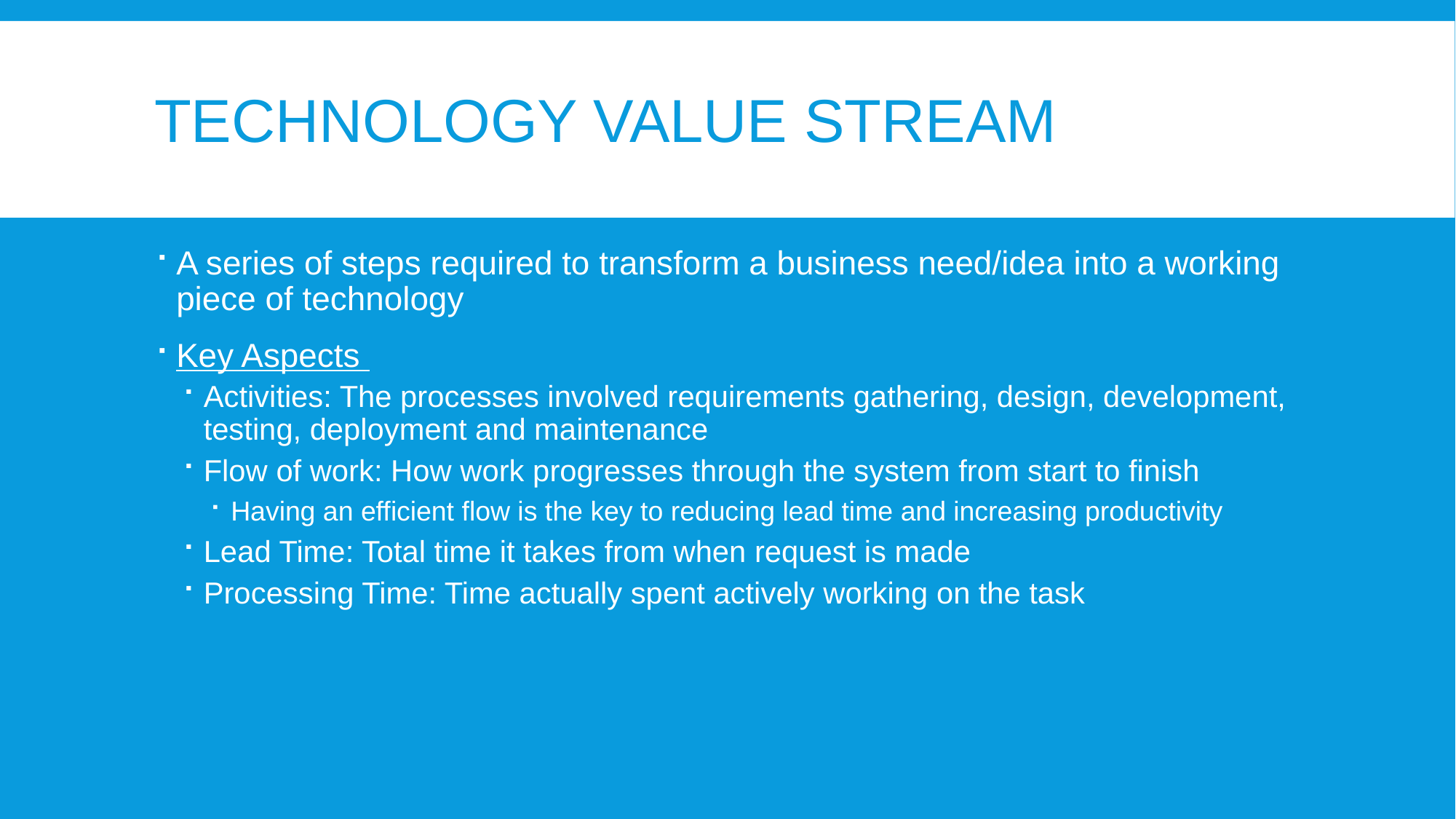

# Technology Value Stream
A series of steps required to transform a business need/idea into a working piece of technology
Key Aspects
Activities: The processes involved requirements gathering, design, development, testing, deployment and maintenance
Flow of work: How work progresses through the system from start to finish
Having an efficient flow is the key to reducing lead time and increasing productivity
Lead Time: Total time it takes from when request is made
Processing Time: Time actually spent actively working on the task